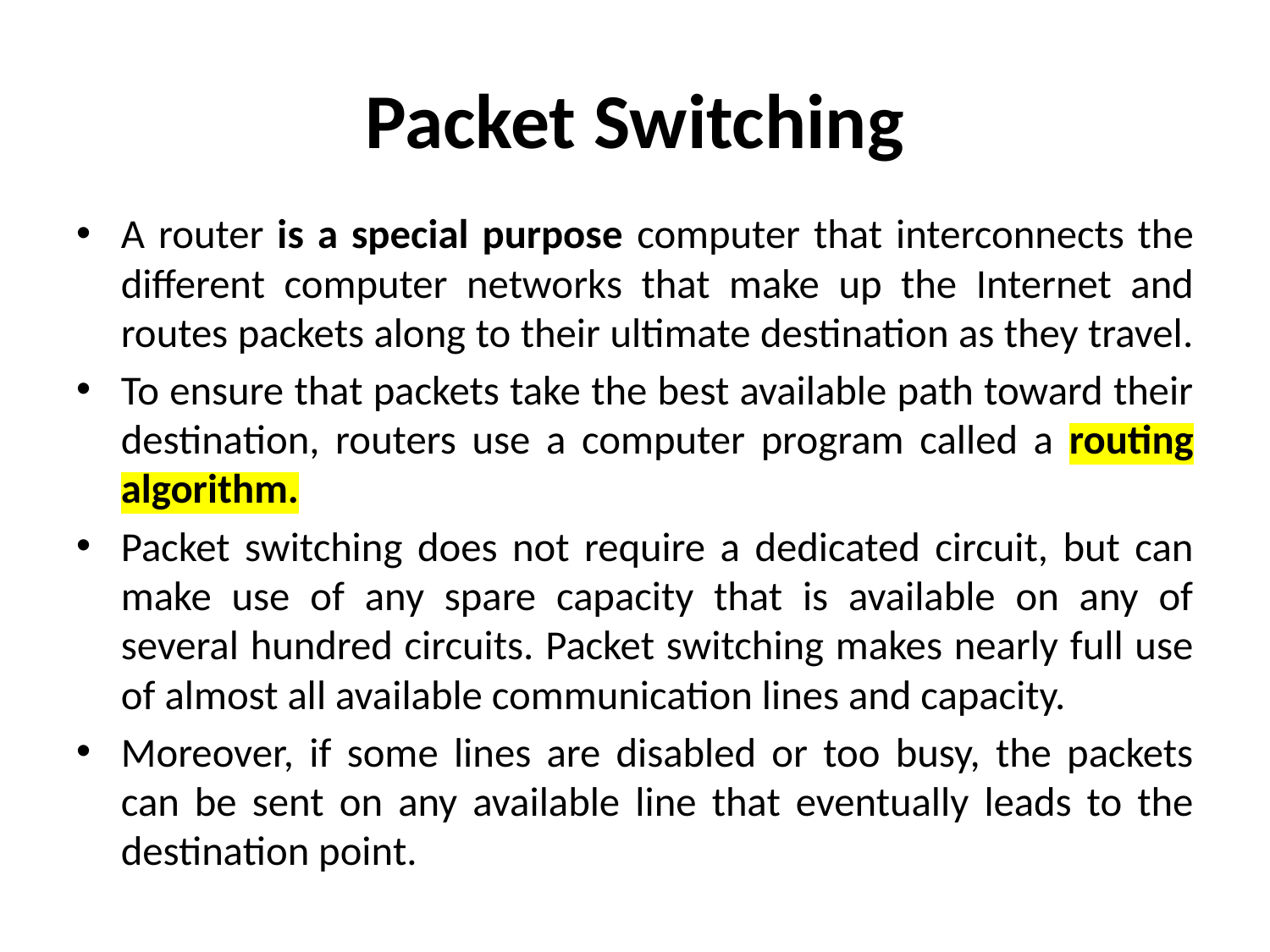

# Packet Switching
A router is a special purpose computer that interconnects the different computer networks that make up the Internet and routes packets along to their ultimate destination as they travel.
To ensure that packets take the best available path toward their destination, routers use a computer program called a routing algorithm.
Packet switching does not require a dedicated circuit, but can make use of any spare capacity that is available on any of several hundred circuits. Packet switching makes nearly full use of almost all available communication lines and capacity.
Moreover, if some lines are disabled or too busy, the packets can be sent on any available line that eventually leads to the destination point.